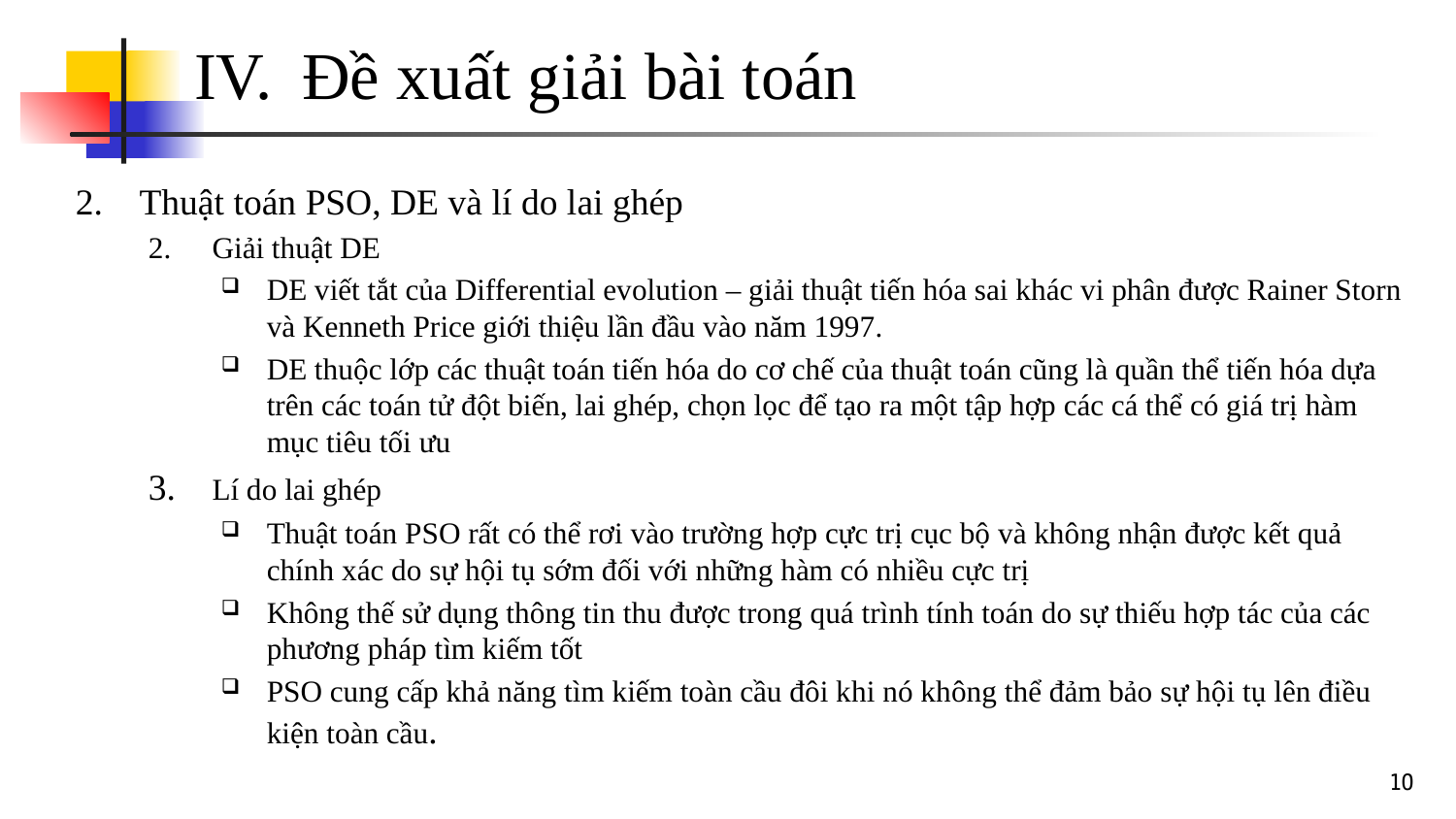

# Đề xuất giải bài toán
Thuật toán PSO, DE và lí do lai ghép
Giải thuật DE
DE viết tắt của Differential evolution – giải thuật tiến hóa sai khác vi phân được Rainer Storn và Kenneth Price giới thiệu lần đầu vào năm 1997.
DE thuộc lớp các thuật toán tiến hóa do cơ chế của thuật toán cũng là quần thể tiến hóa dựa trên các toán tử đột biến, lai ghép, chọn lọc để tạo ra một tập hợp các cá thể có giá trị hàm mục tiêu tối ưu
 Lí do lai ghép
Thuật toán PSO rất có thể rơi vào trường hợp cực trị cục bộ và không nhận được kết quả chính xác do sự hội tụ sớm đối với những hàm có nhiều cực trị
Không thế sử dụng thông tin thu được trong quá trình tính toán do sự thiếu hợp tác của các phương pháp tìm kiếm tốt
PSO cung cấp khả năng tìm kiếm toàn cầu đôi khi nó không thể đảm bảo sự hội tụ lên điều kiện toàn cầu.

10